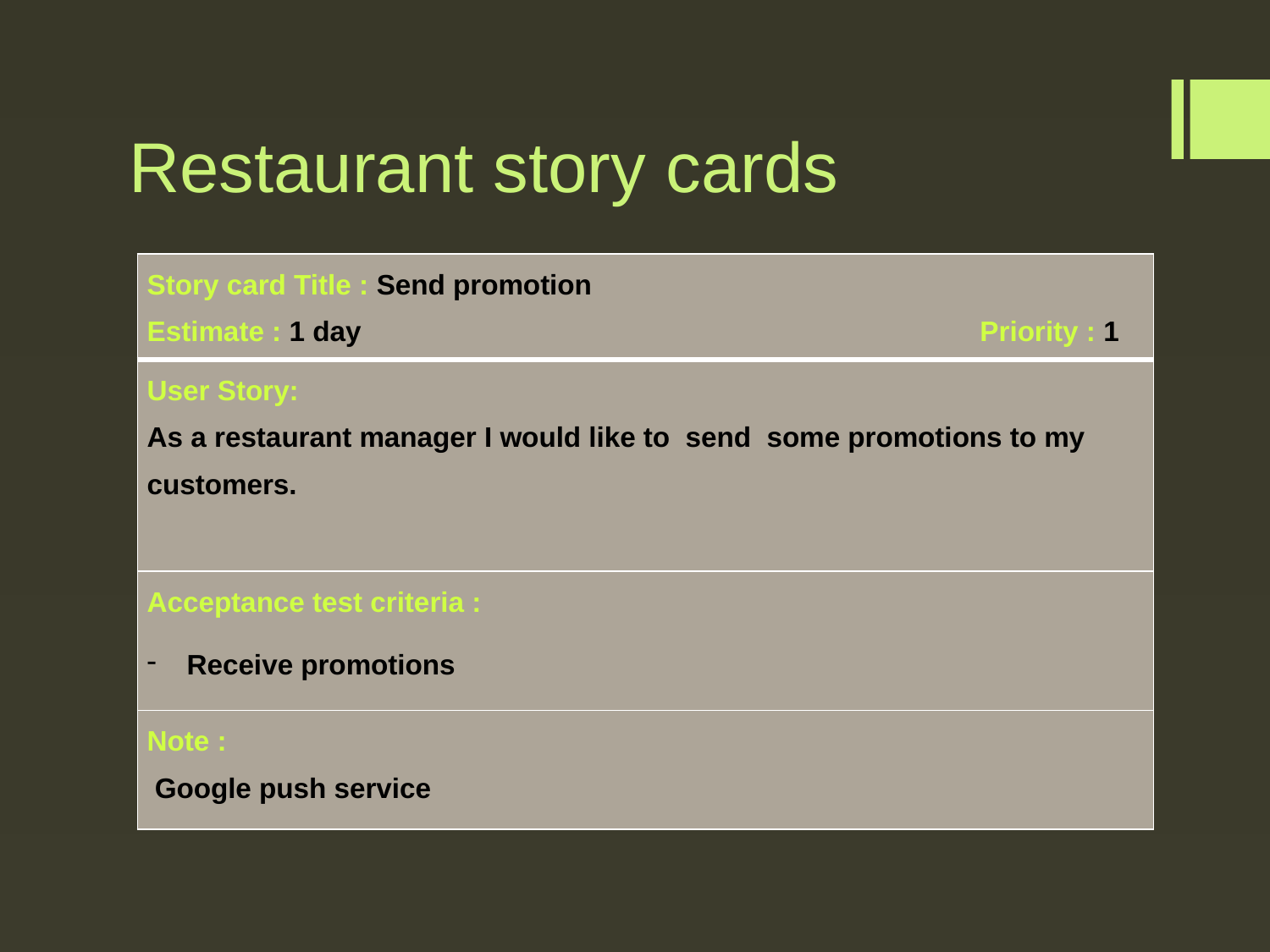

# Restaurant story cards
| Story card Title : Send promotion Estimate : 1 day Priority : 1 |
| --- |
| User Story: As a restaurant manager I would like to send some promotions to my customers. |
| Acceptance test criteria : Receive promotions |
| Note : Google push service |